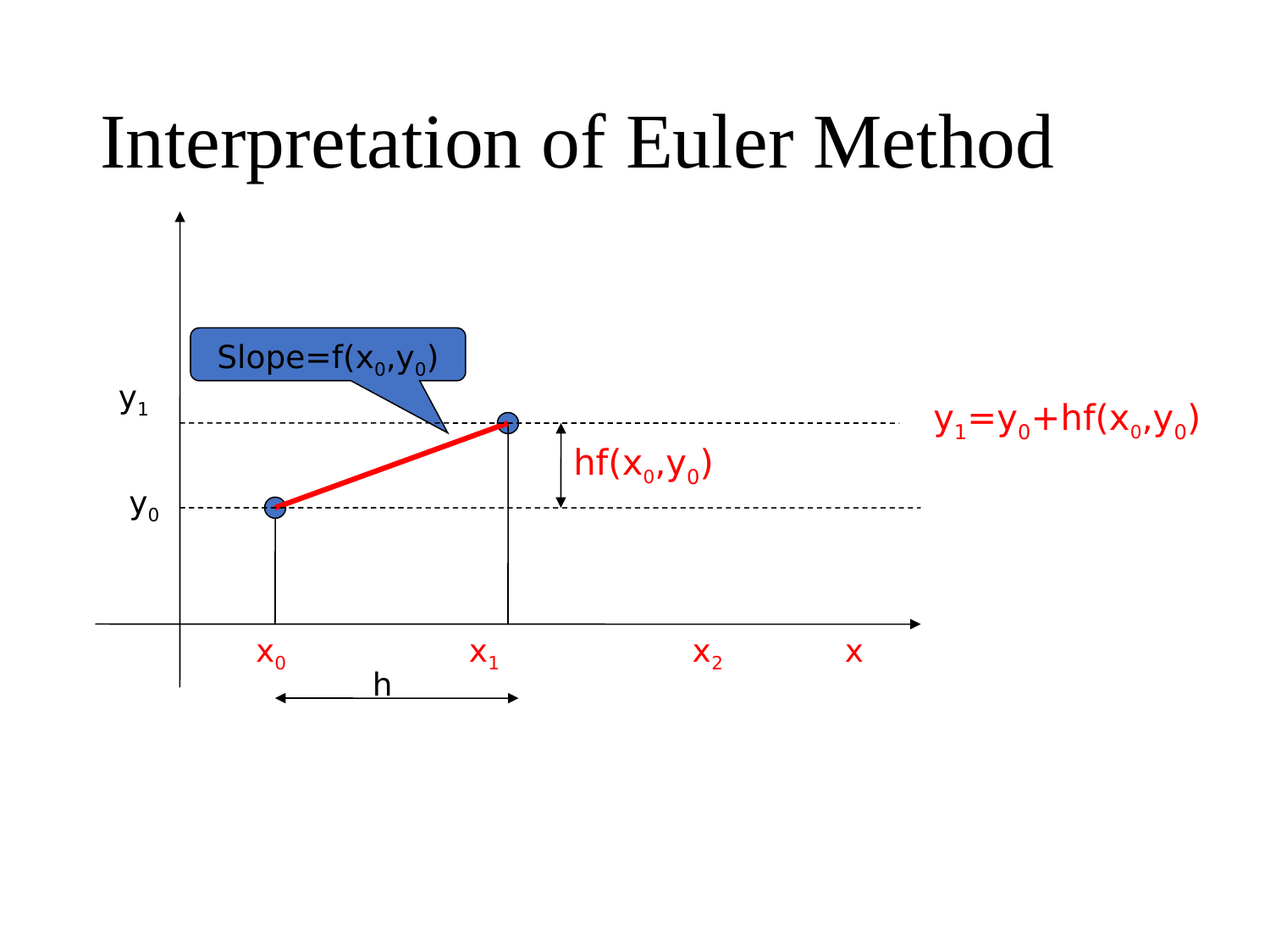

# Interpretation of Euler Method

Slope=f(x0,y0)
y1
y1=y0+hf(x0,y0)

hf(x0,y0)
y0

x0                  x1                   x2            x
h